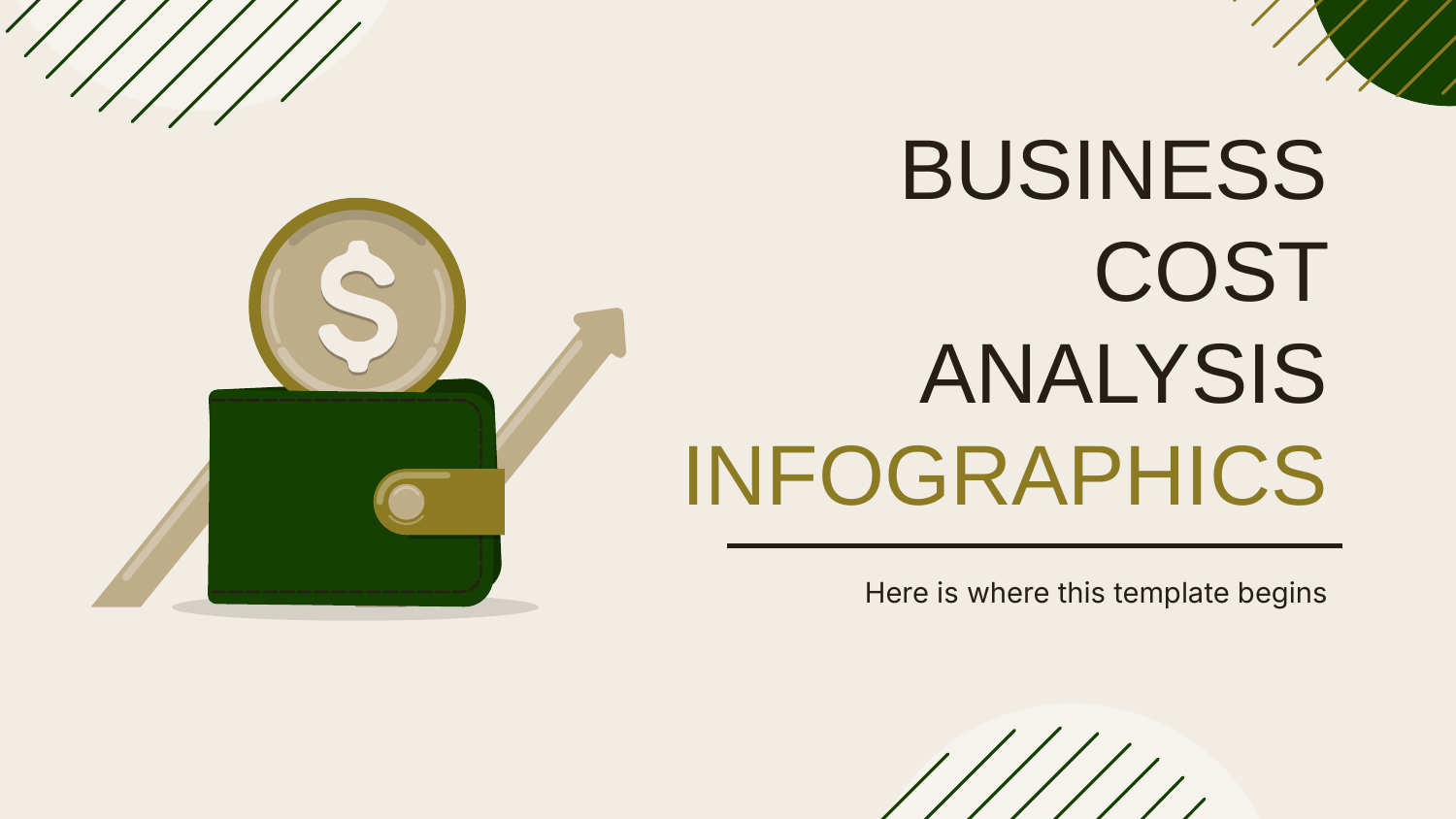

# BUSINESS COST ANALYSIS INFOGRAPHICS

Here is where this template begins